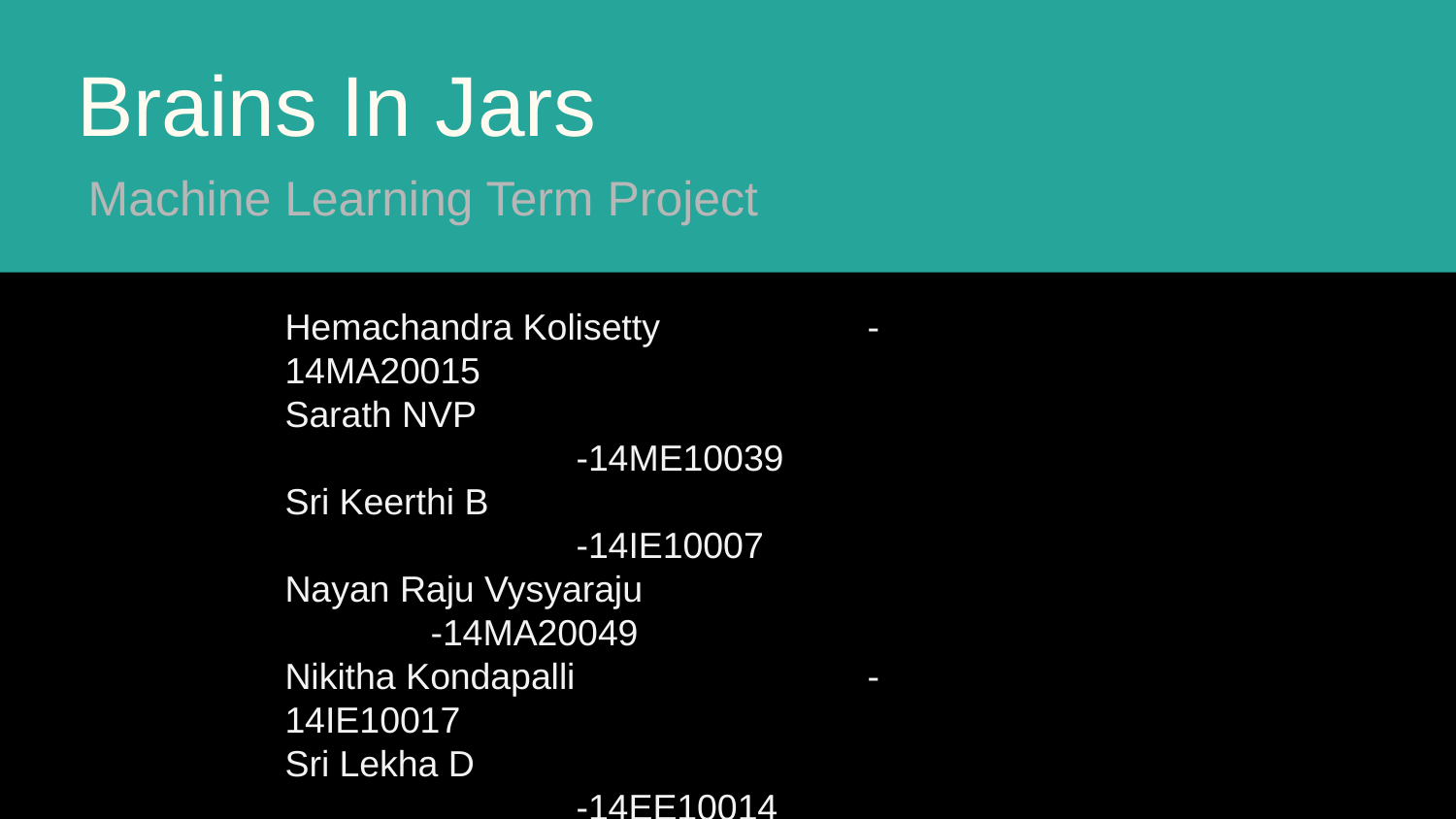

# Brains In Jars
Machine Learning Term Project
Hemachandra Kolisetty		-14MA20015
Sarath NVP					-14ME10039
Sri Keerthi B					-14IE10007
Nayan Raju Vysyaraju			-14MA20049
Nikitha Kondapalli			-14IE10017
Sri Lekha D					-14EE10014
Manasa Gogineni				-14EC10018
Sharath Chandra Vemula		-14EC10060